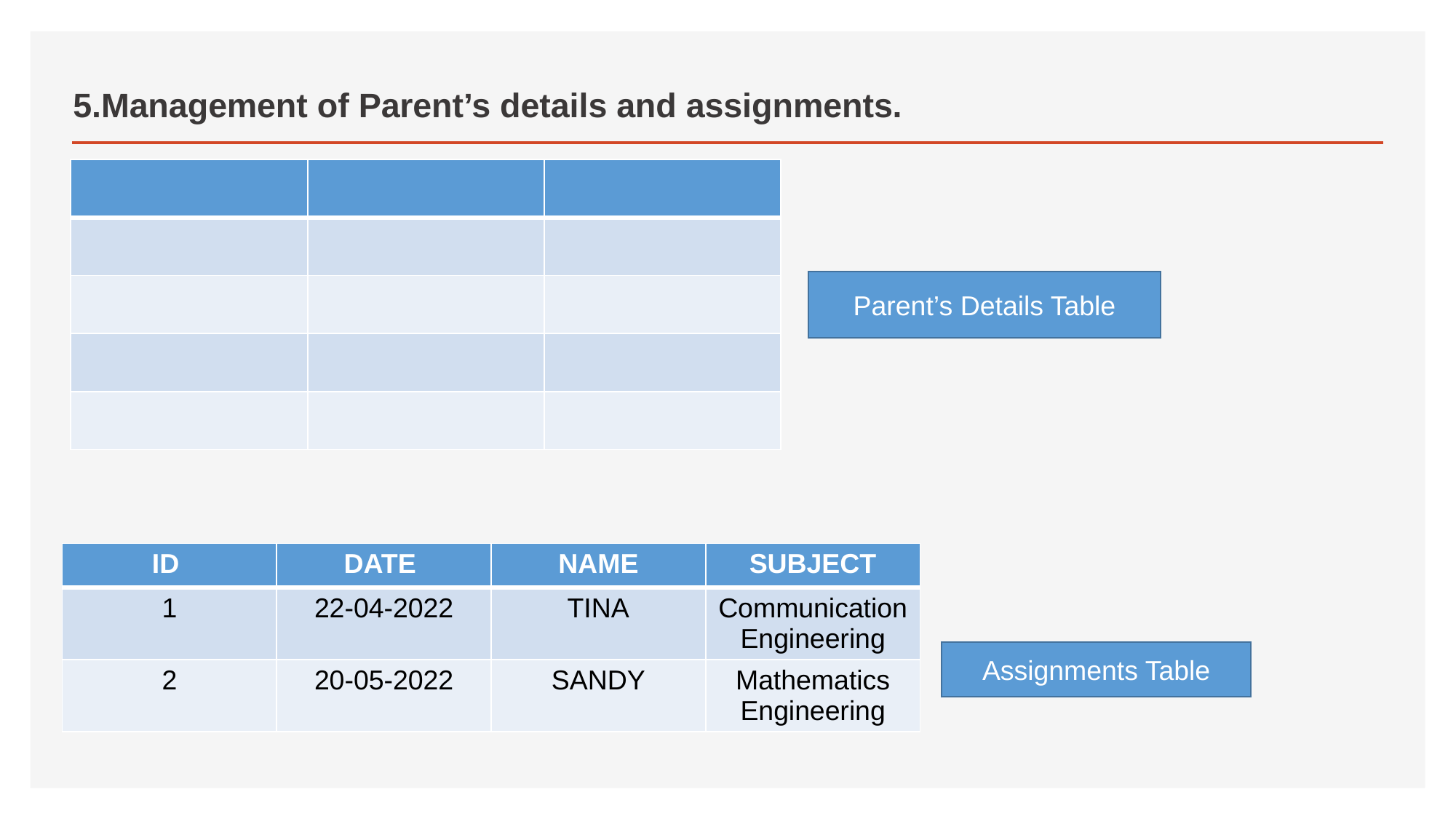

# 5.Management of Parent’s details and assignments.
|  |  |  |
| --- | --- | --- |
|  |  |  |
|  |  |  |
|  |  |  |
|  |  |  |
Parent’s Details Table
| ID | DATE | NAME | SUBJECT |
| --- | --- | --- | --- |
| 1 | 22-04-2022 | TINA | Communication Engineering |
| 2 | 20-05-2022 | SANDY | Mathematics Engineering |
Assignments Table